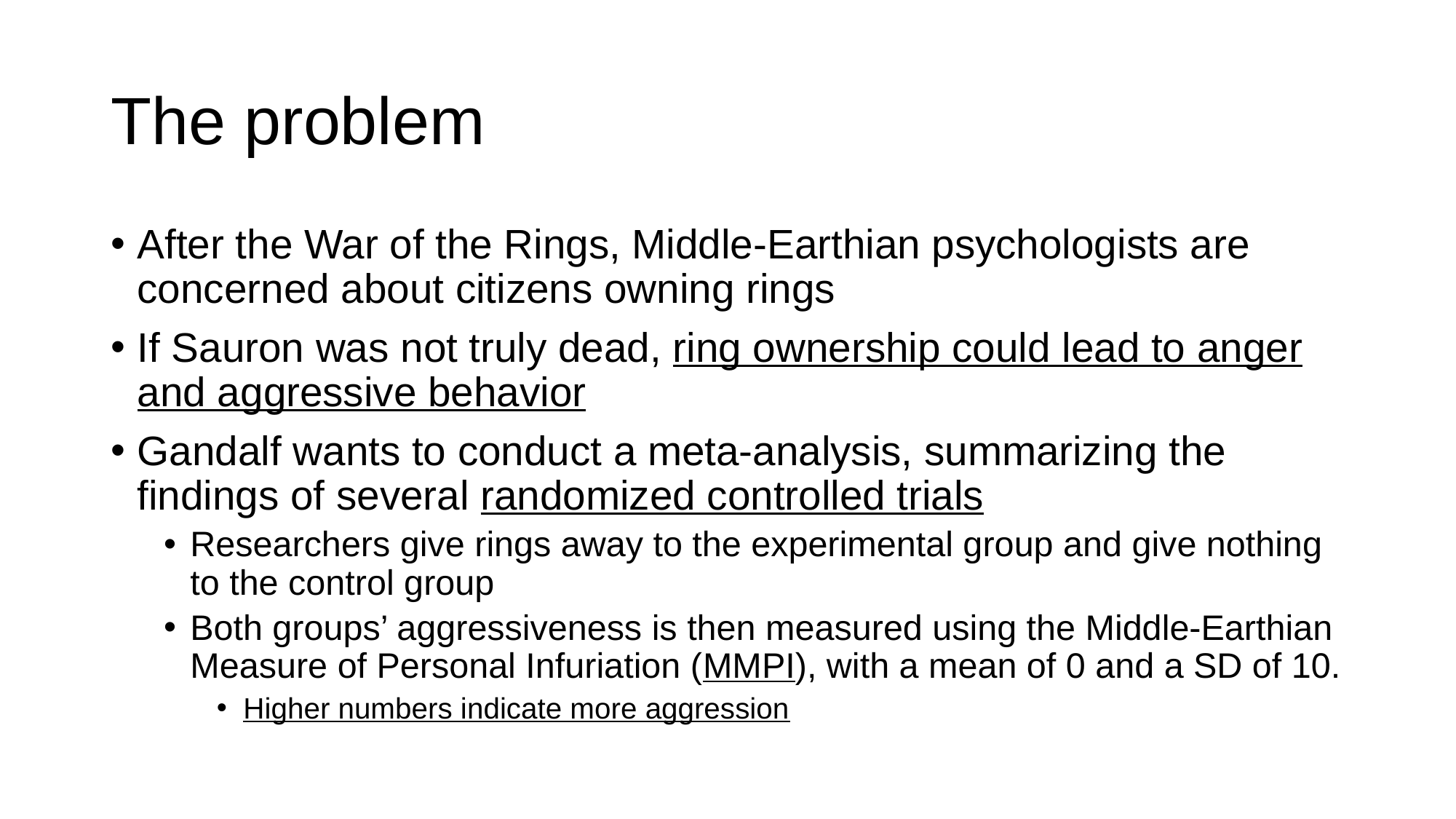

# The problem
After the War of the Rings, Middle-Earthian psychologists are concerned about citizens owning rings
If Sauron was not truly dead, ring ownership could lead to anger and aggressive behavior
Gandalf wants to conduct a meta-analysis, summarizing the findings of several randomized controlled trials
Researchers give rings away to the experimental group and give nothing to the control group
Both groups’ aggressiveness is then measured using the Middle-Earthian Measure of Personal Infuriation (MMPI), with a mean of 0 and a SD of 10.
Higher numbers indicate more aggression